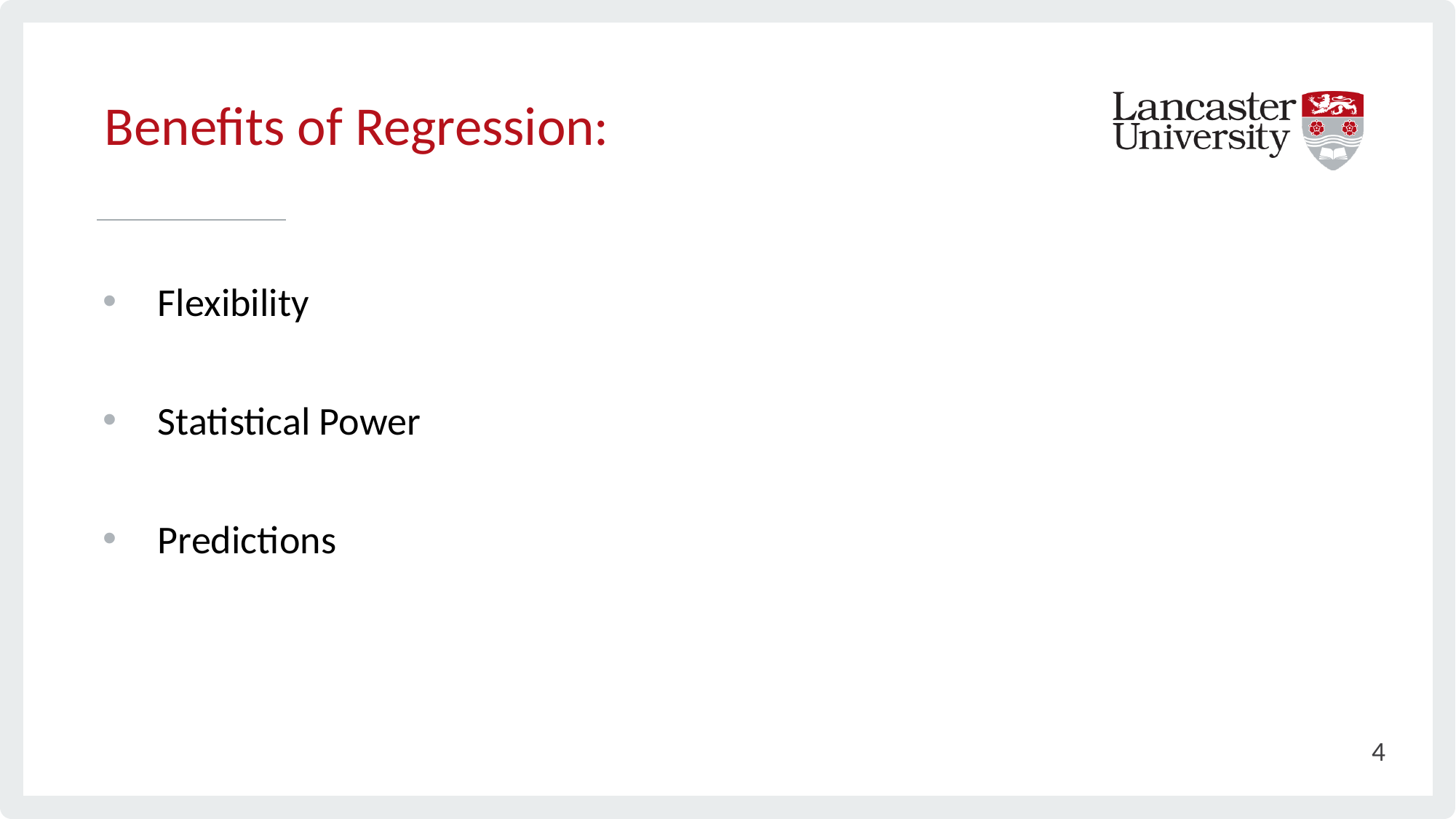

Benefits of Regression:
# Flexibility
Statistical Power
Predictions
4